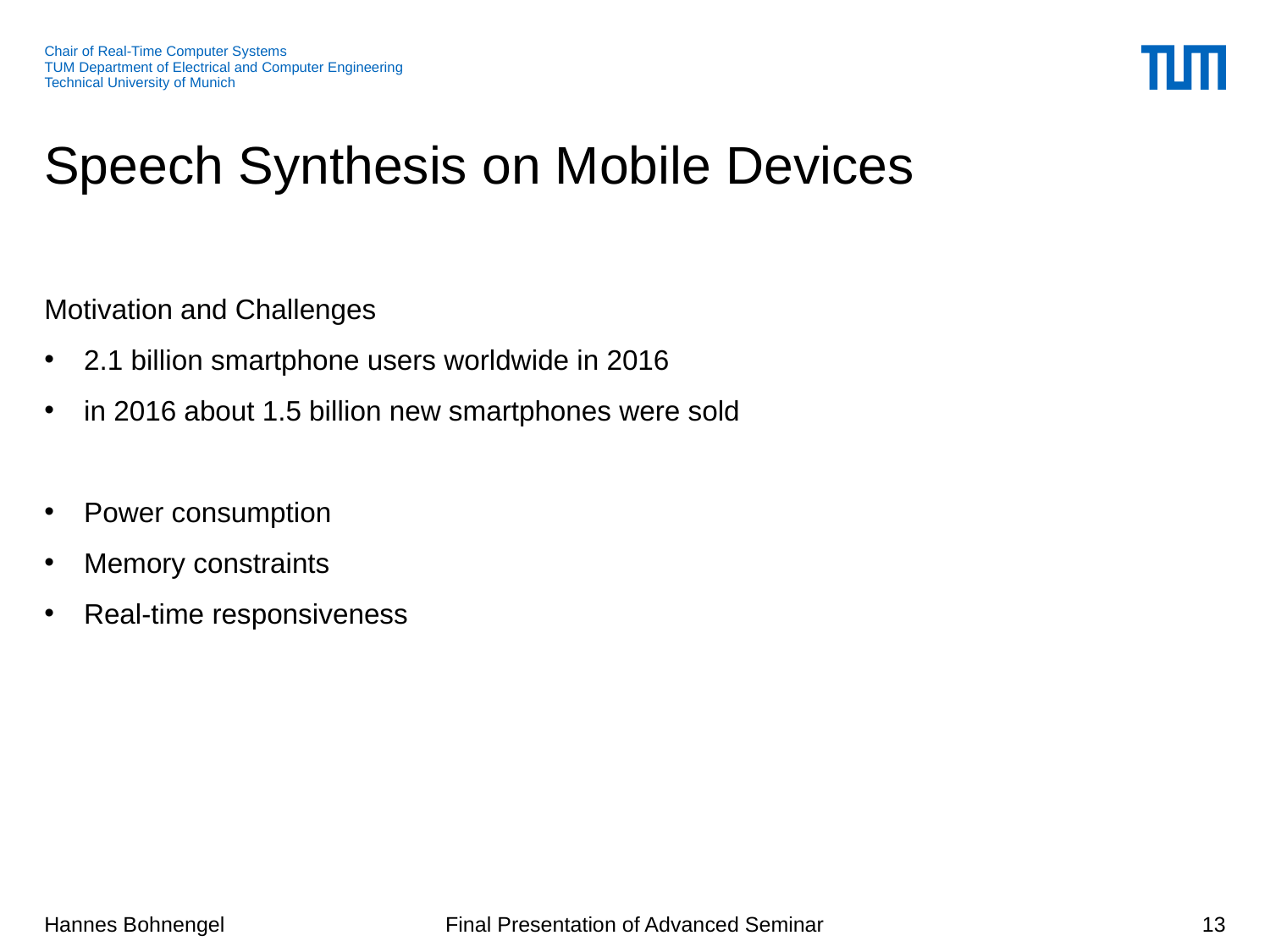

# Speech Synthesis on Mobile Devices
Motivation and Challenges
2.1 billion smartphone users worldwide in 2016
in 2016 about 1.5 billion new smartphones were sold

Power consumption
Memory constraints
Real-time responsiveness

13